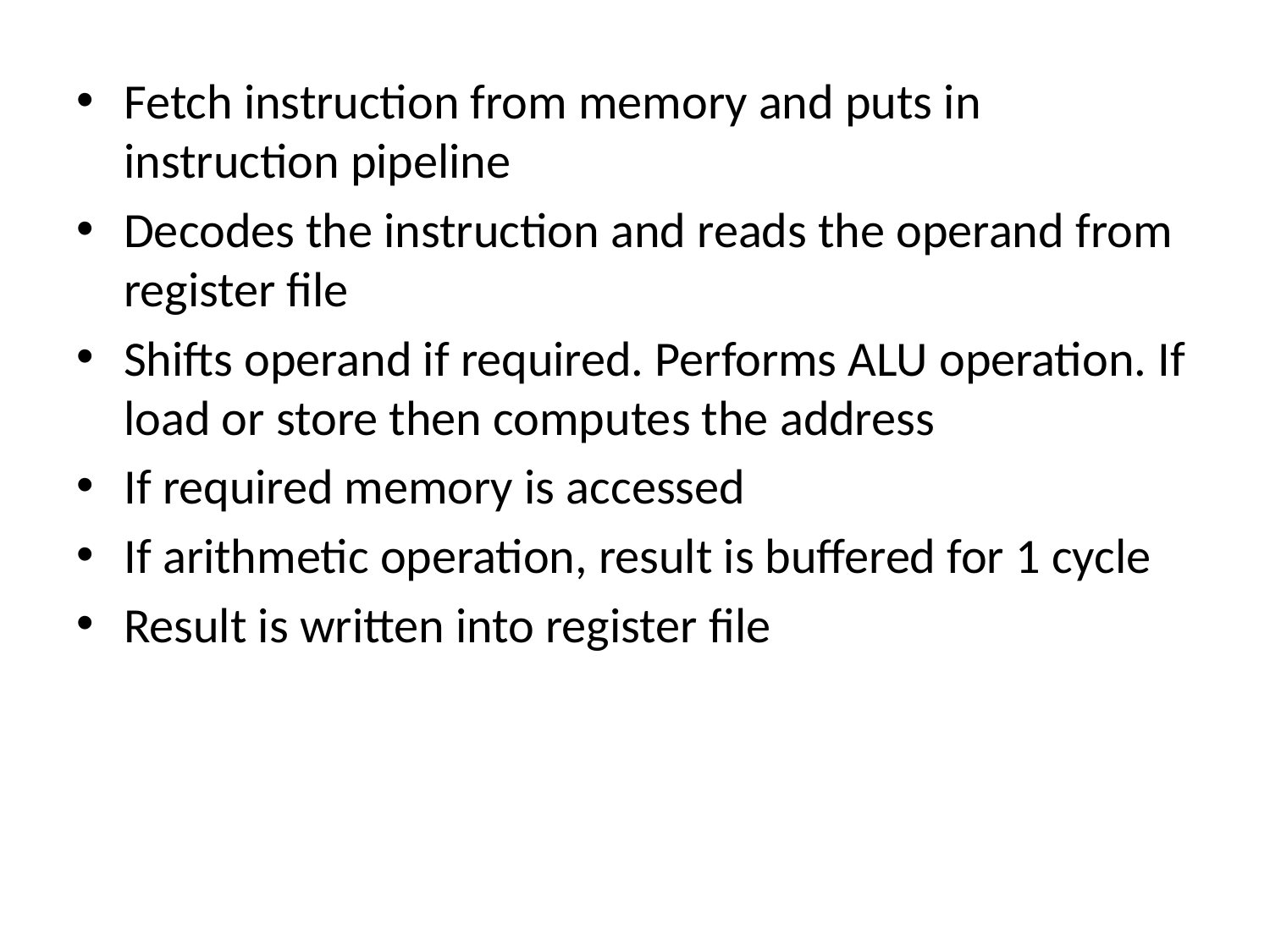

Fetch instruction from memory and puts in instruction pipeline
Decodes the instruction and reads the operand from register file
Shifts operand if required. Performs ALU operation. If load or store then computes the address
If required memory is accessed
If arithmetic operation, result is buffered for 1 cycle
Result is written into register file